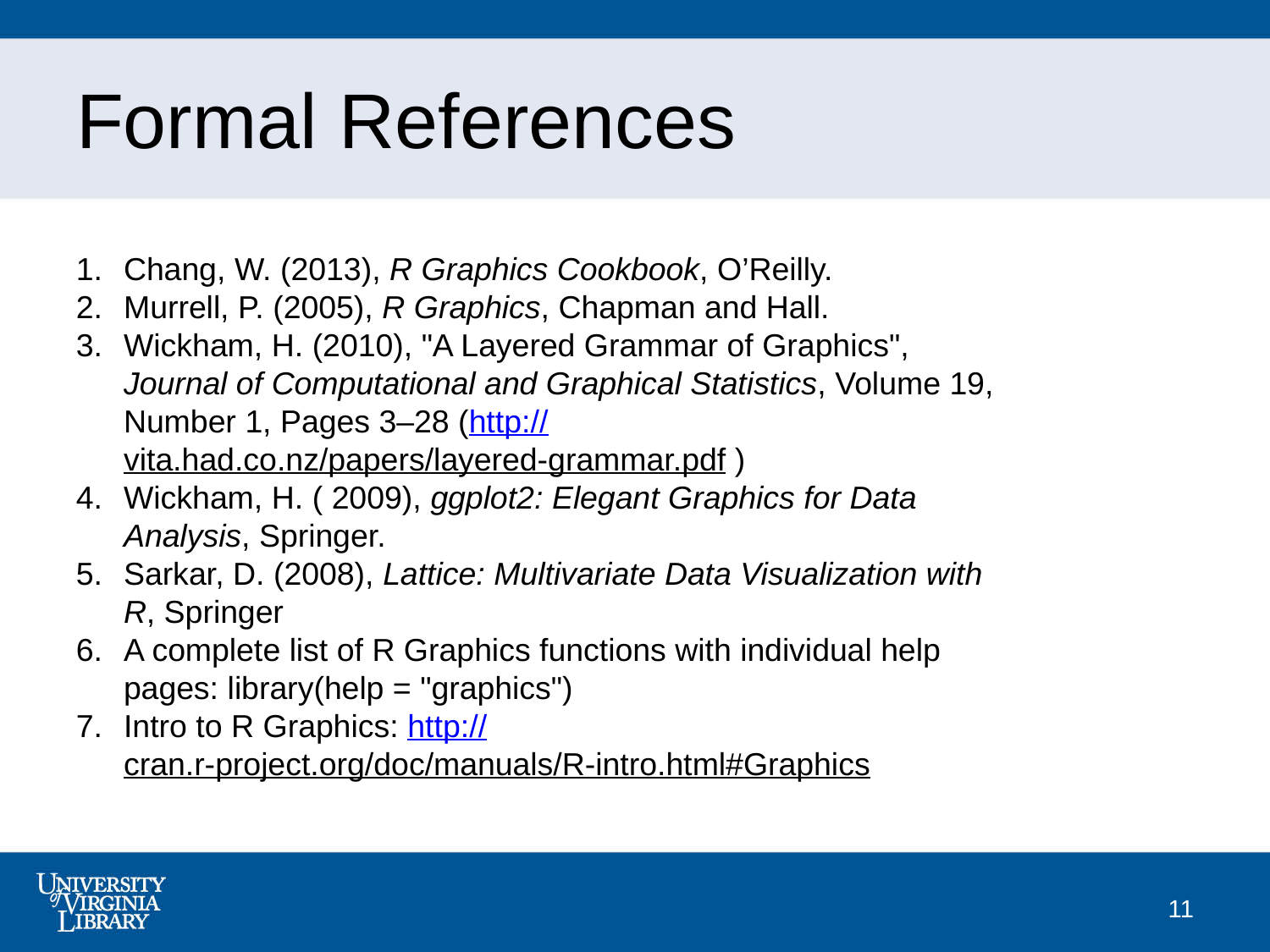

Formal References
Chang, W. (2013), R Graphics Cookbook, O’Reilly.
Murrell, P. (2005), R Graphics, Chapman and Hall.
Wickham, H. (2010), "A Layered Grammar of Graphics", Journal of Computational and Graphical Statistics, Volume 19, Number 1, Pages 3–28 (http://vita.had.co.nz/papers/layered-grammar.pdf )
Wickham, H. ( 2009), ggplot2: Elegant Graphics for Data Analysis, Springer.
Sarkar, D. (2008), Lattice: Multivariate Data Visualization with R, Springer
A complete list of R Graphics functions with individual help pages: library(help = "graphics")
Intro to R Graphics: http://cran.r-project.org/doc/manuals/R-intro.html#Graphics